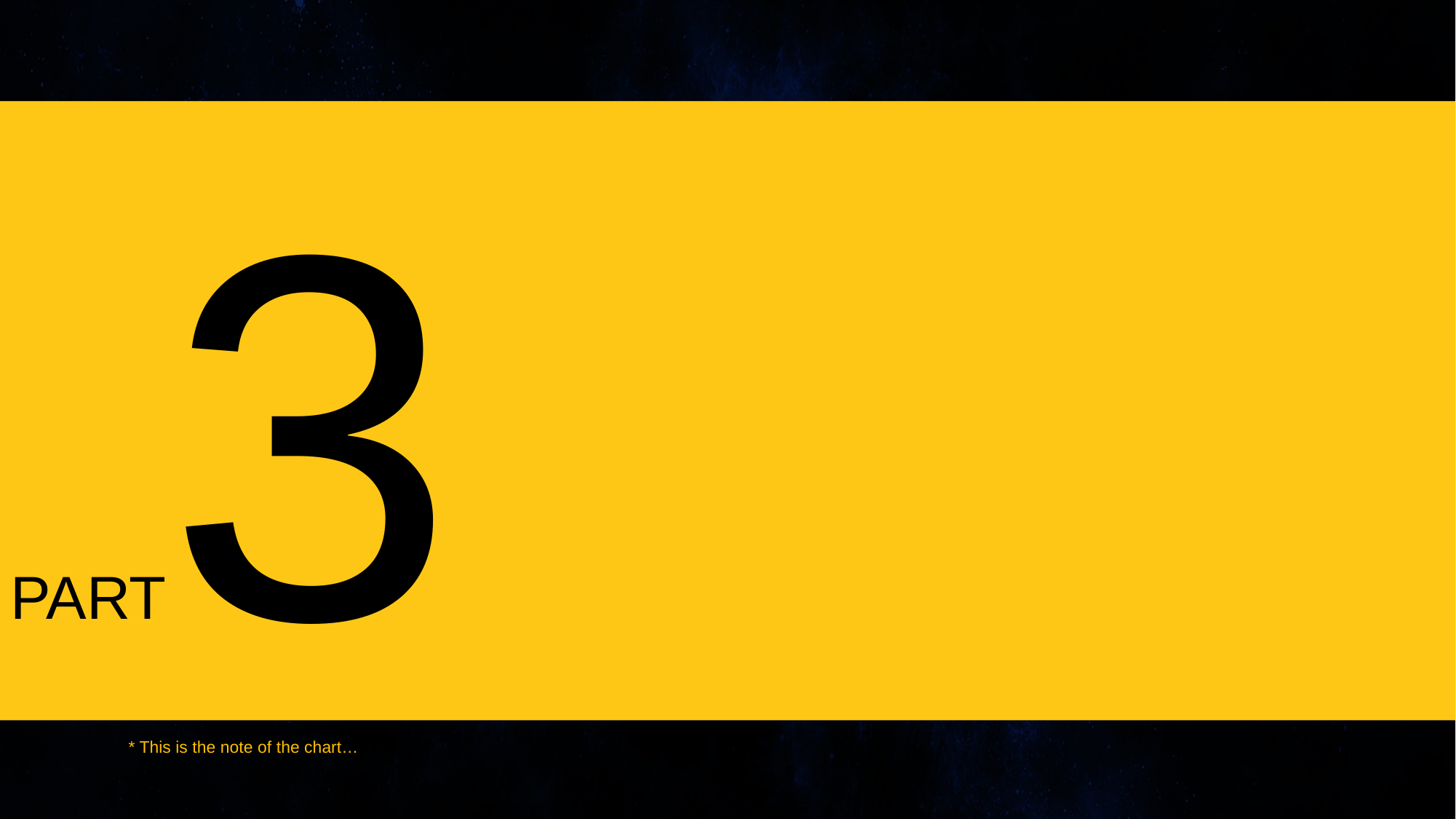

PART3
* This is the note of the chart…